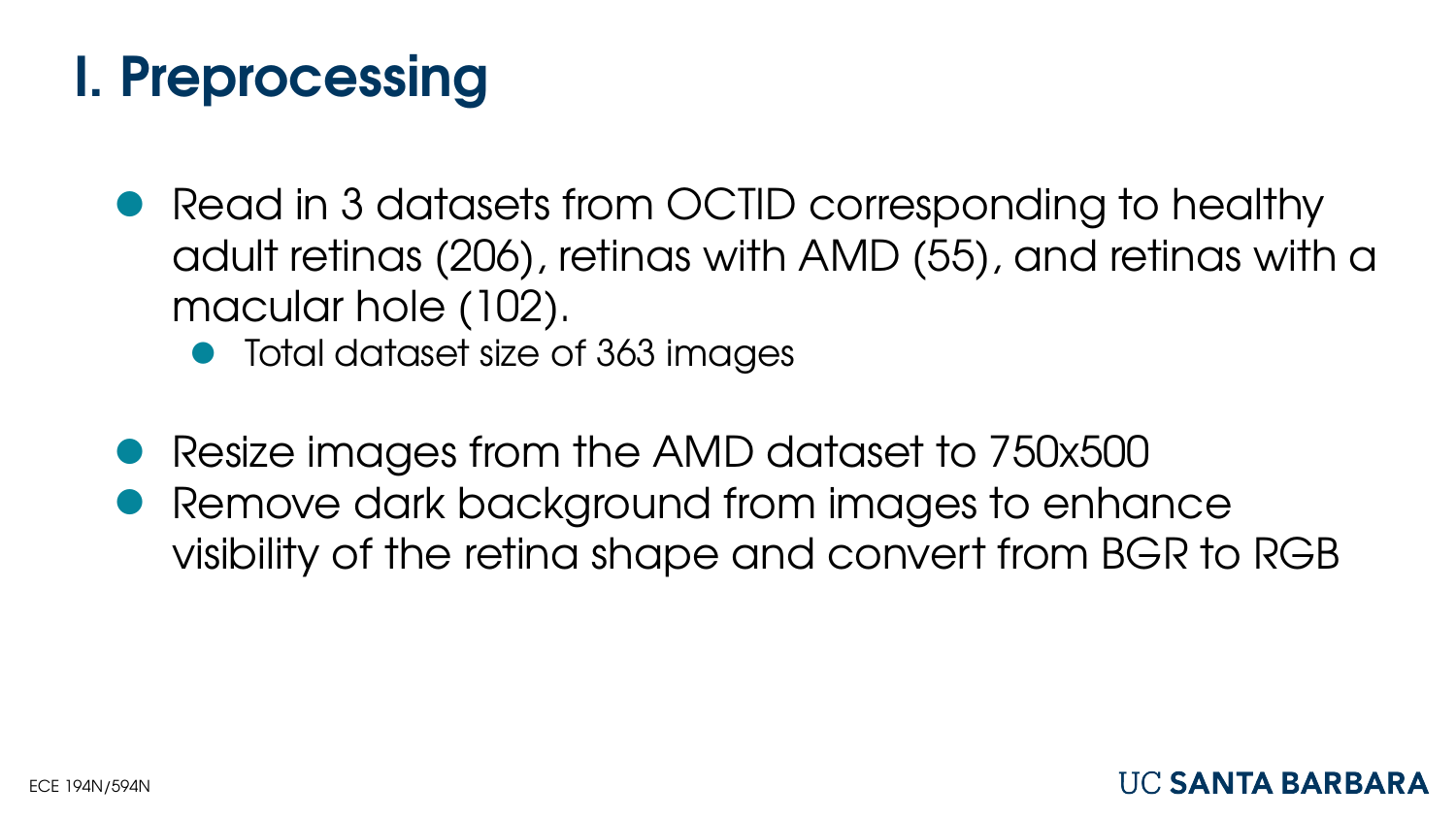

# I. Preprocessing
Read in 3 datasets from OCTID corresponding to healthy adult retinas (206), retinas with AMD (55), and retinas with a macular hole (102).
Total dataset size of 363 images

Resize images from the AMD dataset to 750x500
Remove dark background from images to enhance visibility of the retina shape and convert from BGR to RGB